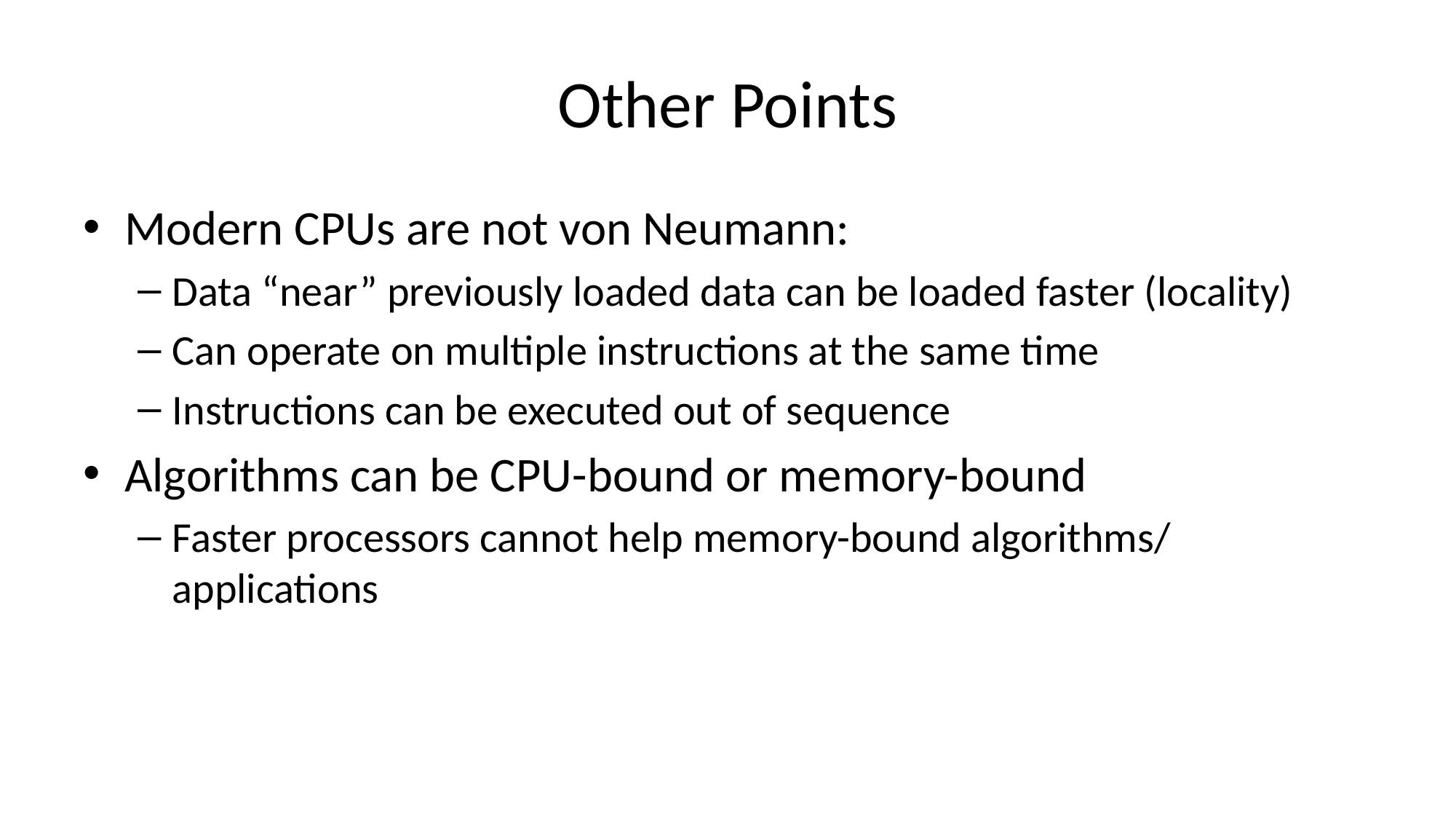

# Other Points
Modern CPUs are not von Neumann:
Data “near” previously loaded data can be loaded faster (locality)
Can operate on multiple instructions at the same time
Instructions can be executed out of sequence
Algorithms can be CPU-bound or memory-bound
Faster processors cannot help memory-bound algorithms/ applications